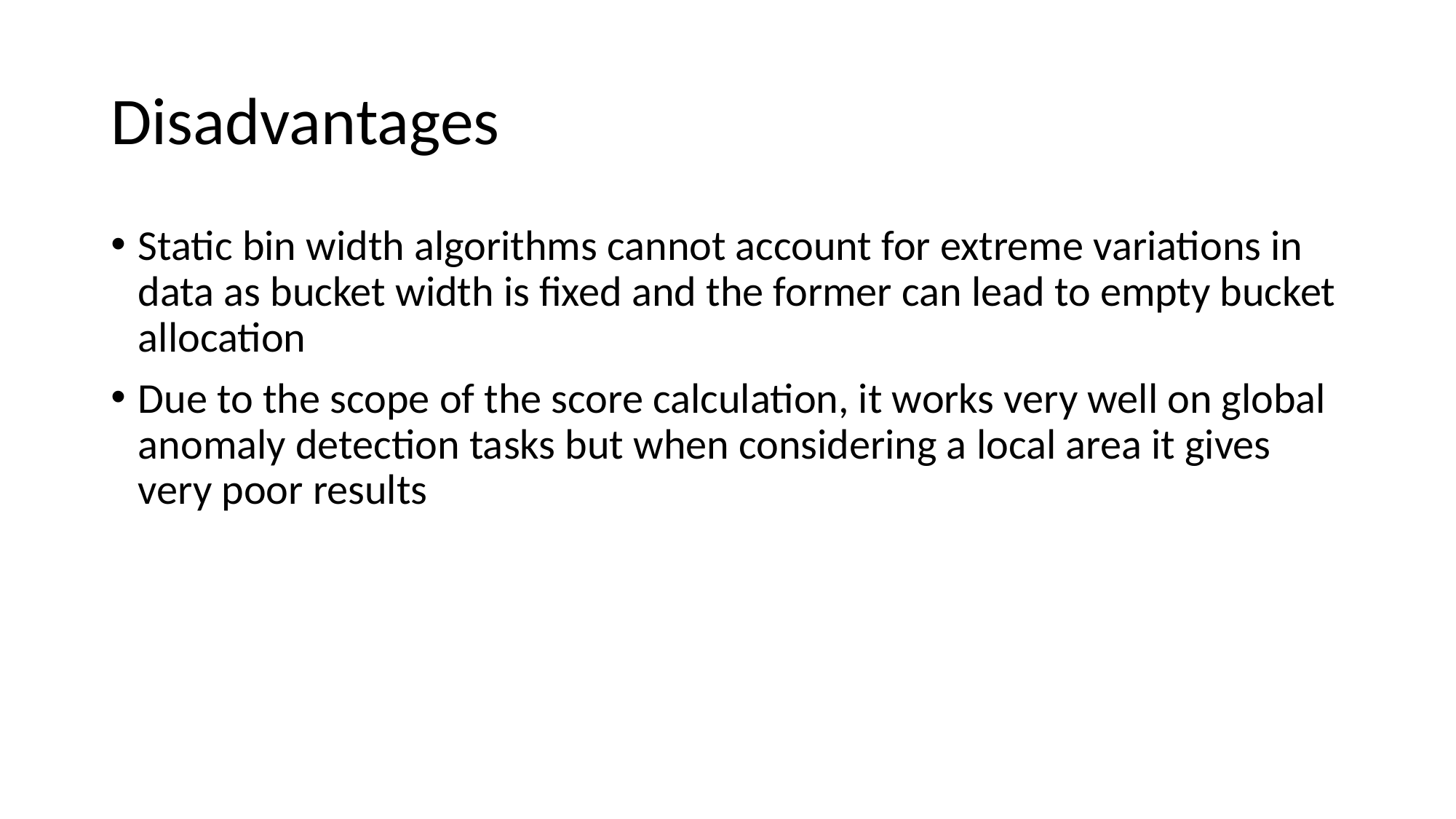

# Disadvantages
Static bin width algorithms cannot account for extreme variations in data as bucket width is fixed and the former can lead to empty bucket allocation
Due to the scope of the score calculation, it works very well on global anomaly detection tasks but when considering a local area it gives very poor results